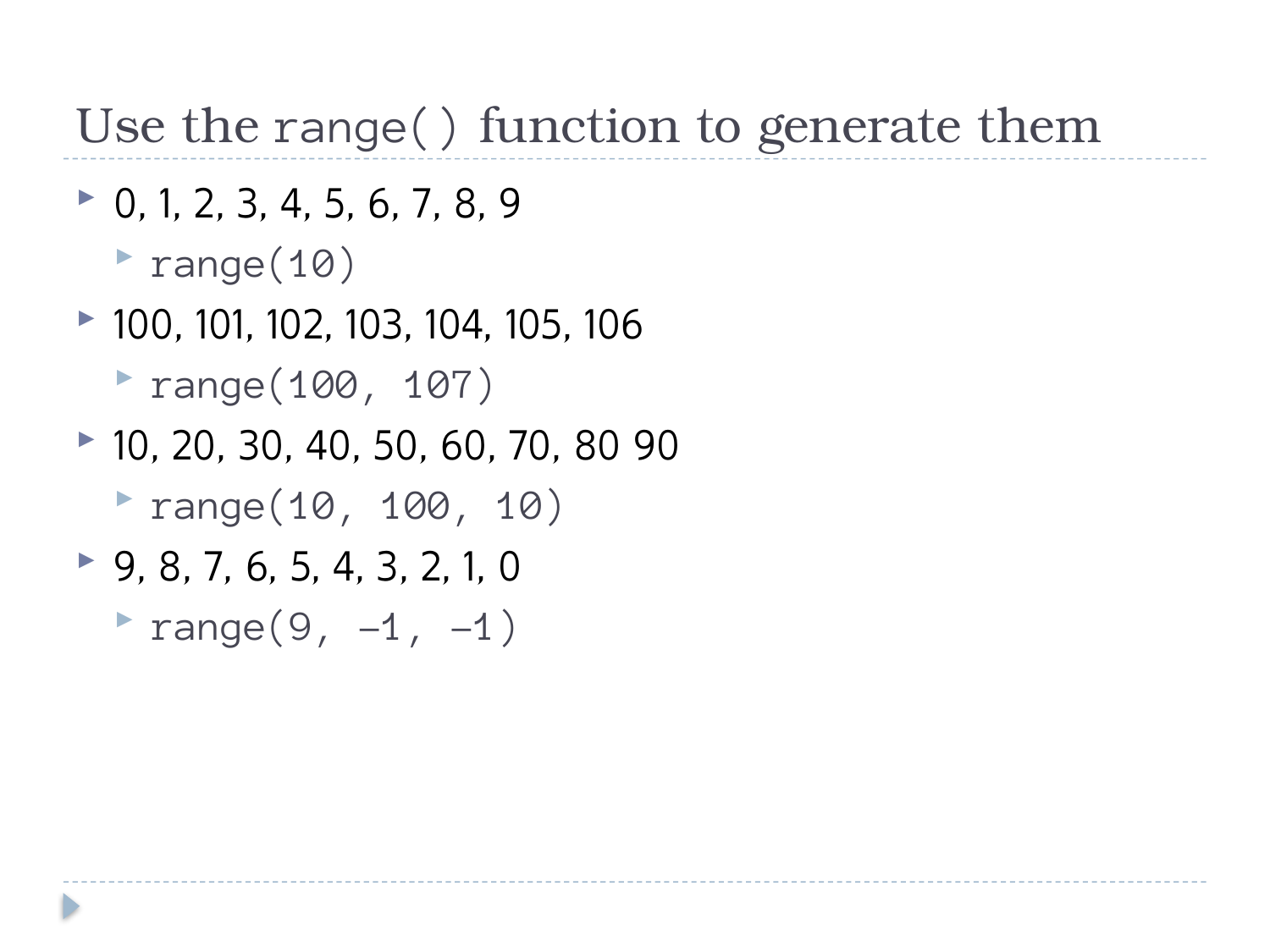

# Use the range() function to generate them
0, 1, 2, 3, 4, 5, 6, 7, 8, 9
range(10)
100, 101, 102, 103, 104, 105, 106
range(100, 107)
10, 20, 30, 40, 50, 60, 70, 80 90
range(10, 100, 10)
9, 8, 7, 6, 5, 4, 3, 2, 1, 0
range(9, -1, -1)